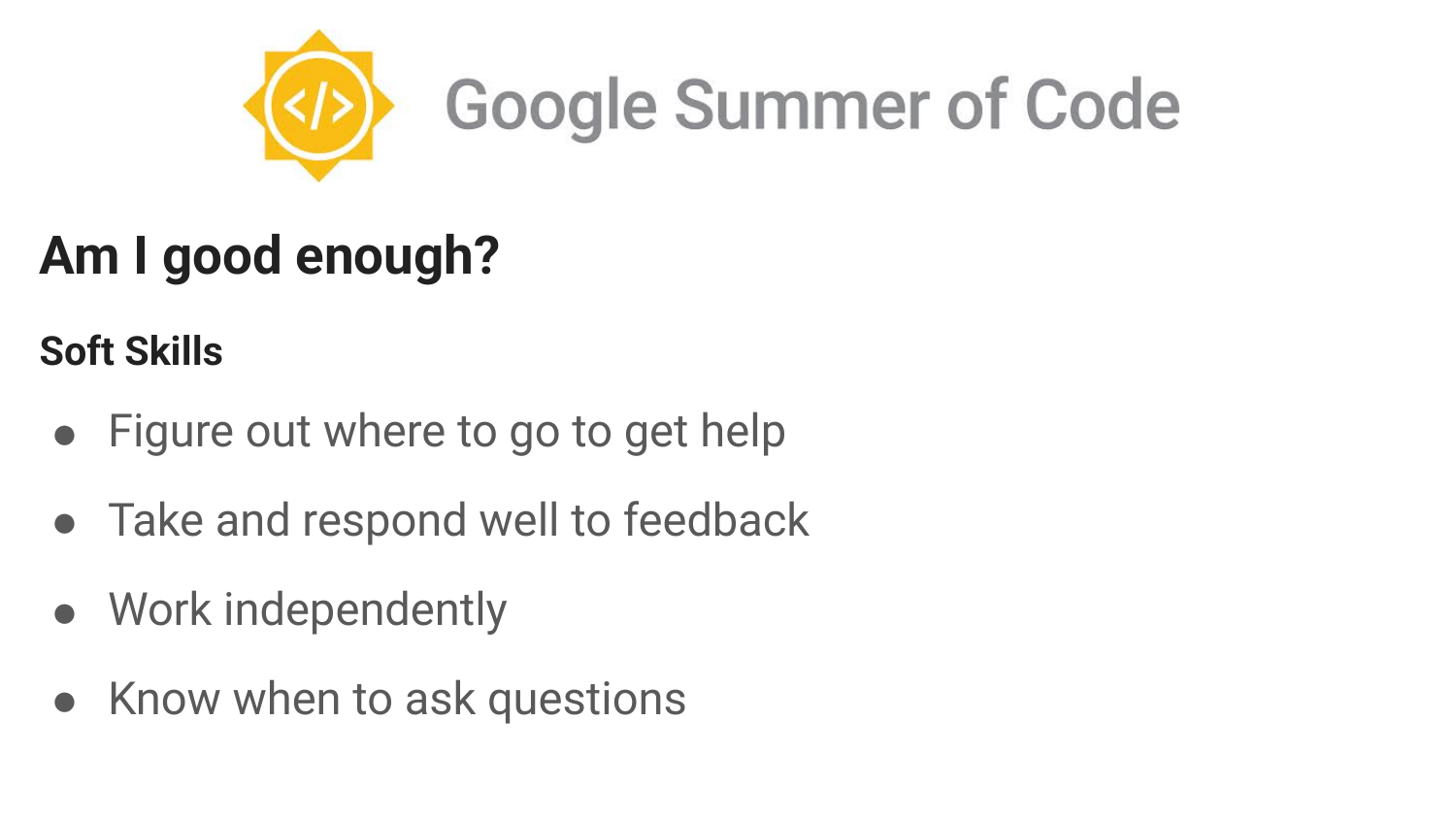

Am I good enough?
Soft Skills
Figure out where to go to get help
Take and respond well to feedback
Work independently
Know when to ask questions